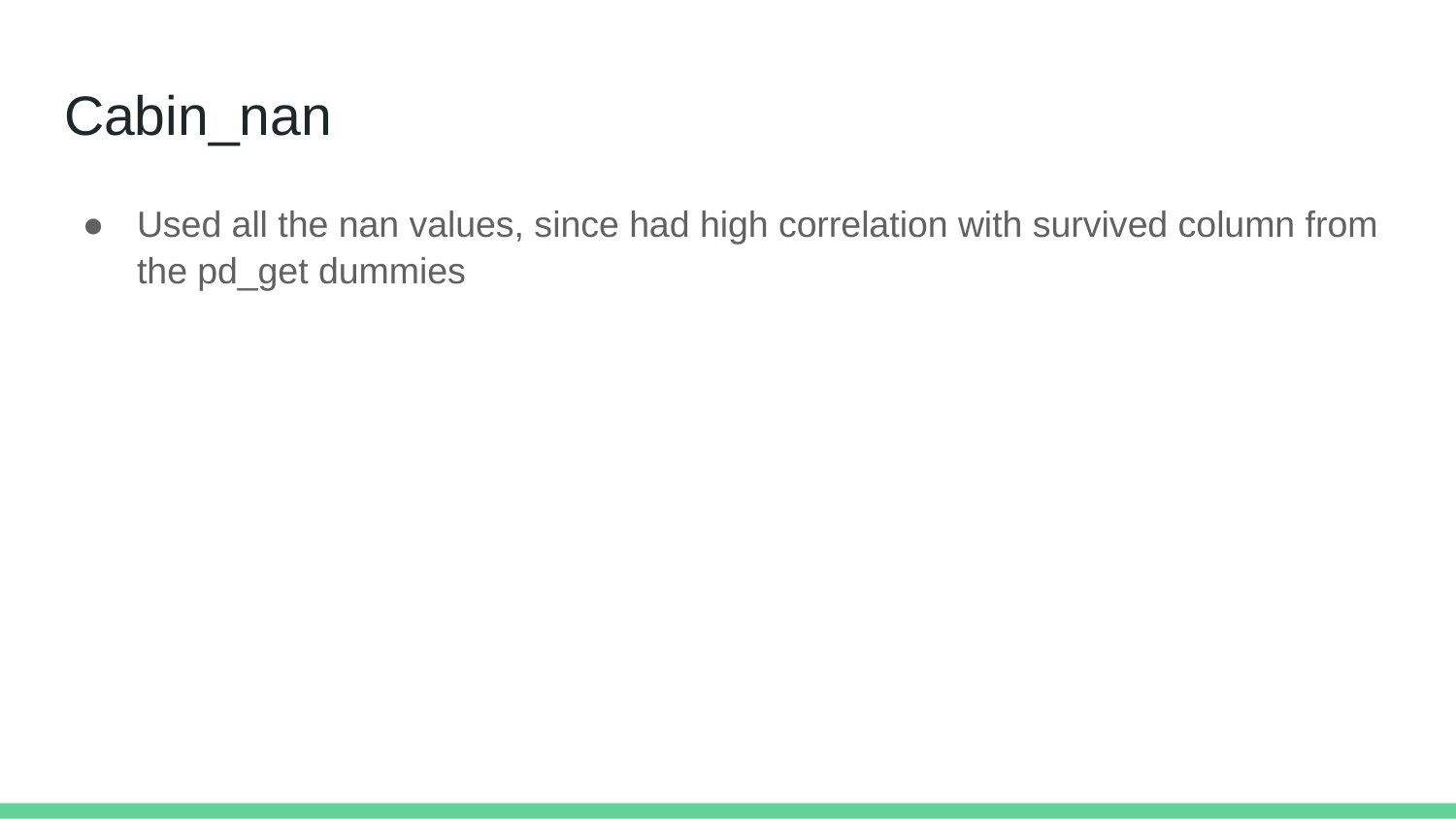

# Cabin_nan
Used all the nan values, since had high correlation with survived column from the pd_get dummies